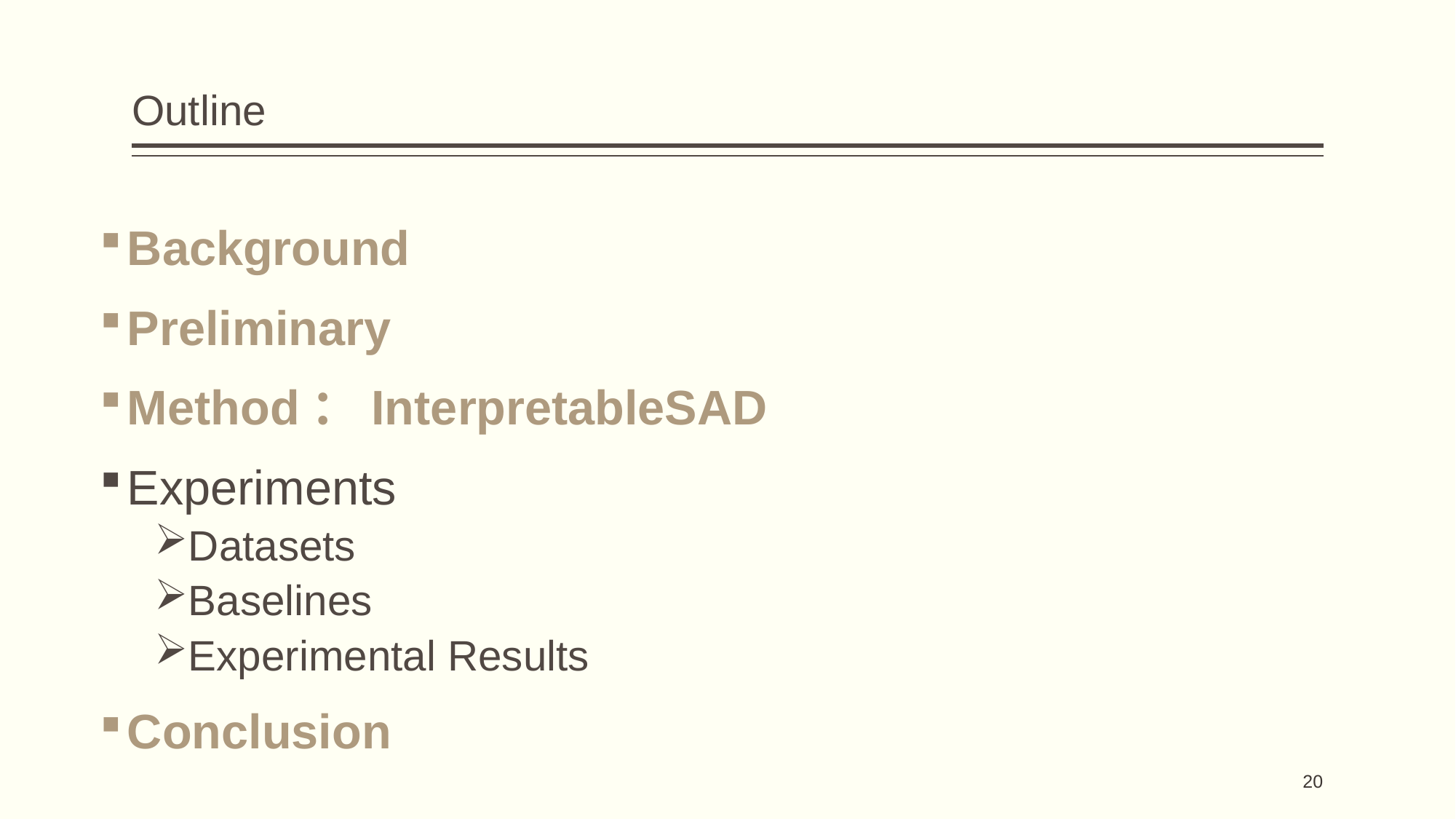

# Outline
Background
Preliminary
Method：InterpretableSAD
Experiments
Datasets
Baselines
Experimental Results
Conclusion
20